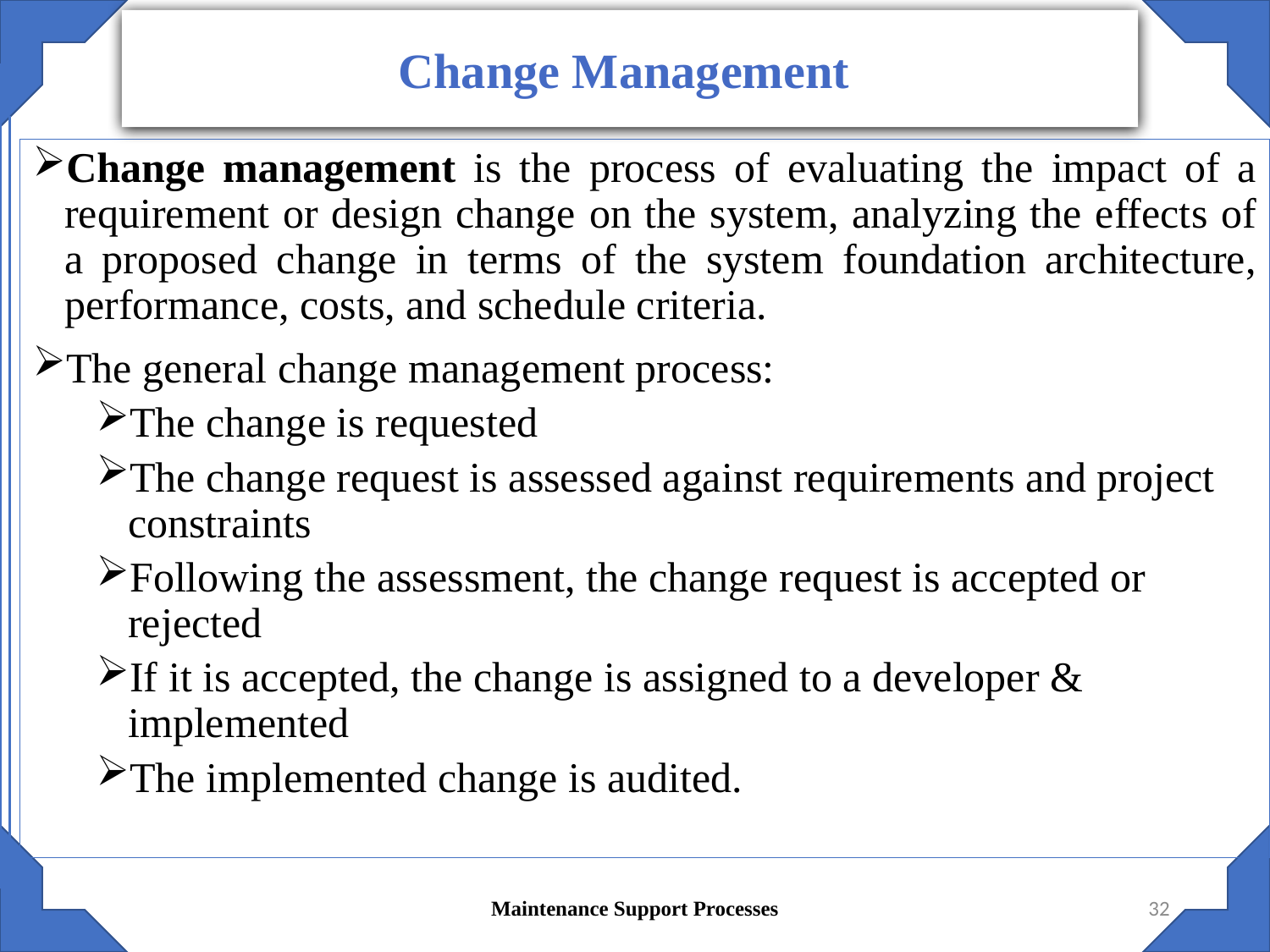

Change Management
Change management is the process of evaluating the impact of a requirement or design change on the system, analyzing the effects of a proposed change in terms of the system foundation architecture, performance, costs, and schedule criteria.
The general change management process:
The change is requested
The change request is assessed against requirements and project constraints
Following the assessment, the change request is accepted or rejected
If it is accepted, the change is assigned to a developer & implemented
The implemented change is audited.

Maintenance Support Processes
32